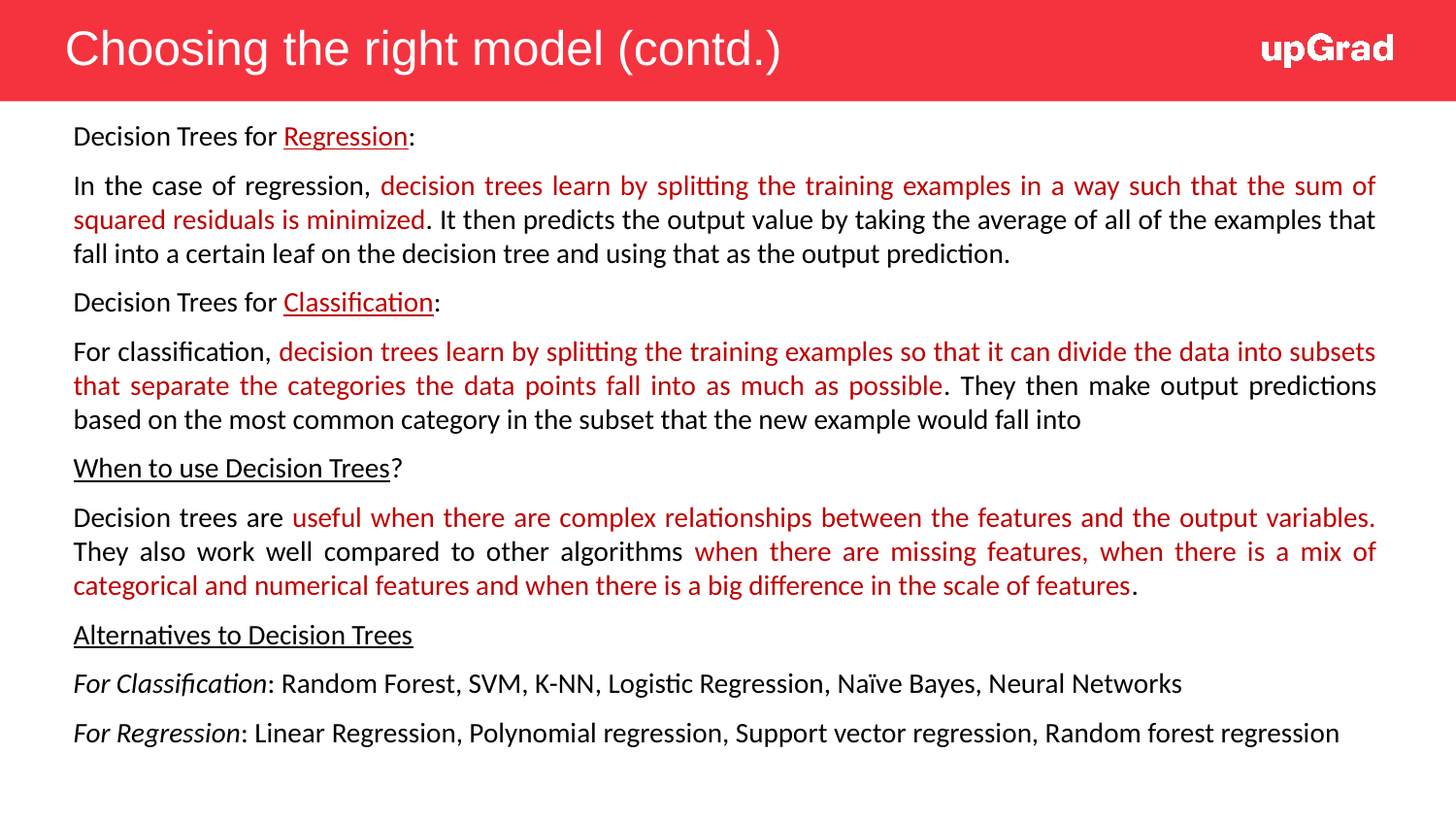

# Choosing the right model (contd.)
Decision Trees for Regression:
In the case of regression, decision trees learn by splitting the training examples in a way such that the sum of squared residuals is minimized. It then predicts the output value by taking the average of all of the examples that fall into a certain leaf on the decision tree and using that as the output prediction.
Decision Trees for Classification:
For classification, decision trees learn by splitting the training examples so that it can divide the data into subsets that separate the categories the data points fall into as much as possible. They then make output predictions based on the most common category in the subset that the new example would fall into
When to use Decision Trees?
Decision trees are useful when there are complex relationships between the features and the output variables. They also work well compared to other algorithms when there are missing features, when there is a mix of categorical and numerical features and when there is a big difference in the scale of features.
Alternatives to Decision Trees
For Classification: Random Forest, SVM, K-NN, Logistic Regression, Naïve Bayes, Neural Networks
For Regression: Linear Regression, Polynomial regression, Support vector regression, Random forest regression